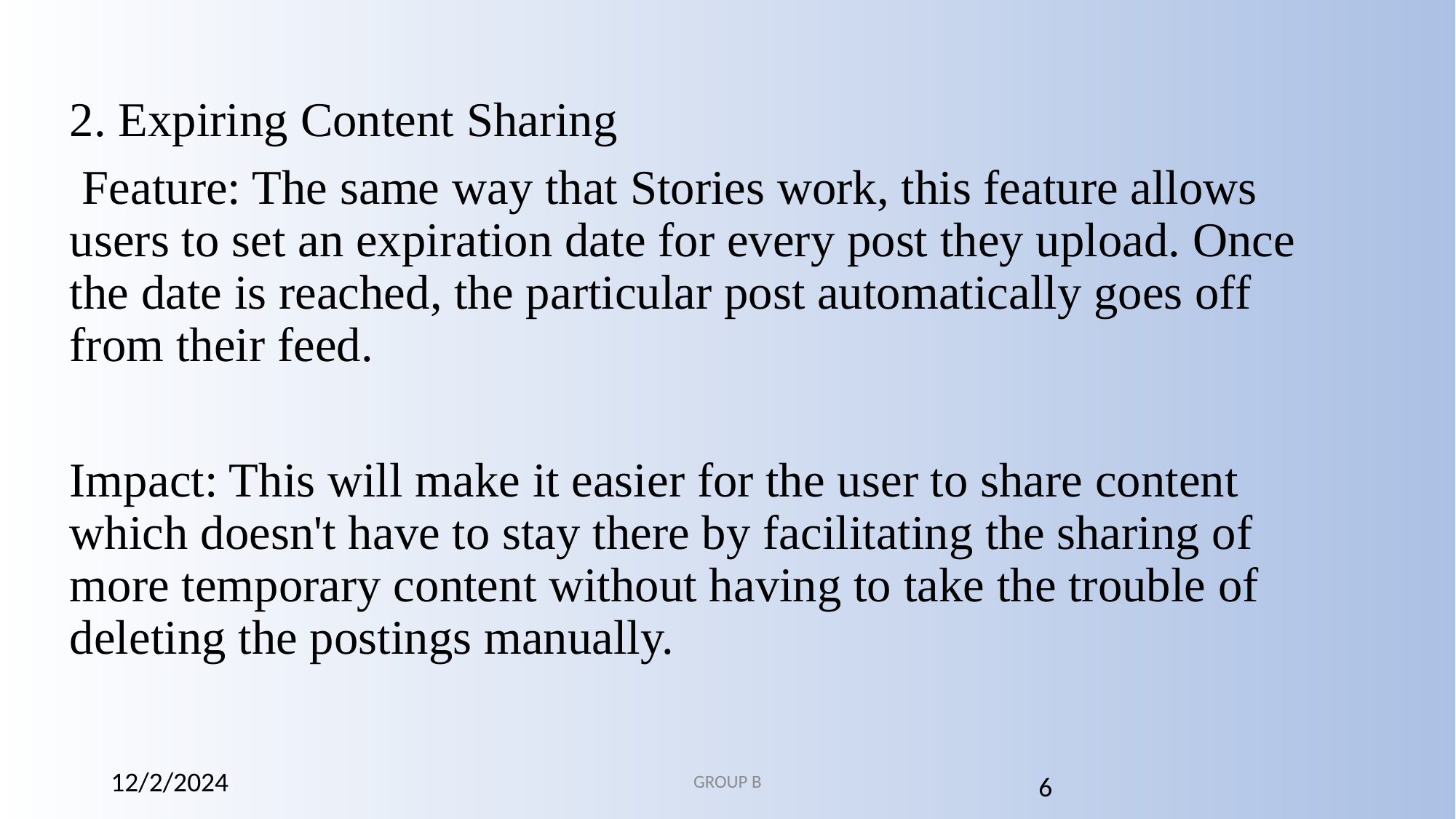

2. Expiring Content Sharing
 Feature: The same way that Stories work, this feature allows users to set an expiration date for every post they upload. Once the date is reached, the particular post automatically goes off from their feed.

Impact: This will make it easier for the user to share content which doesn't have to stay there by facilitating the sharing of more temporary content without having to take the trouble of deleting the postings manually.
12/2/2024
GROUP B
6